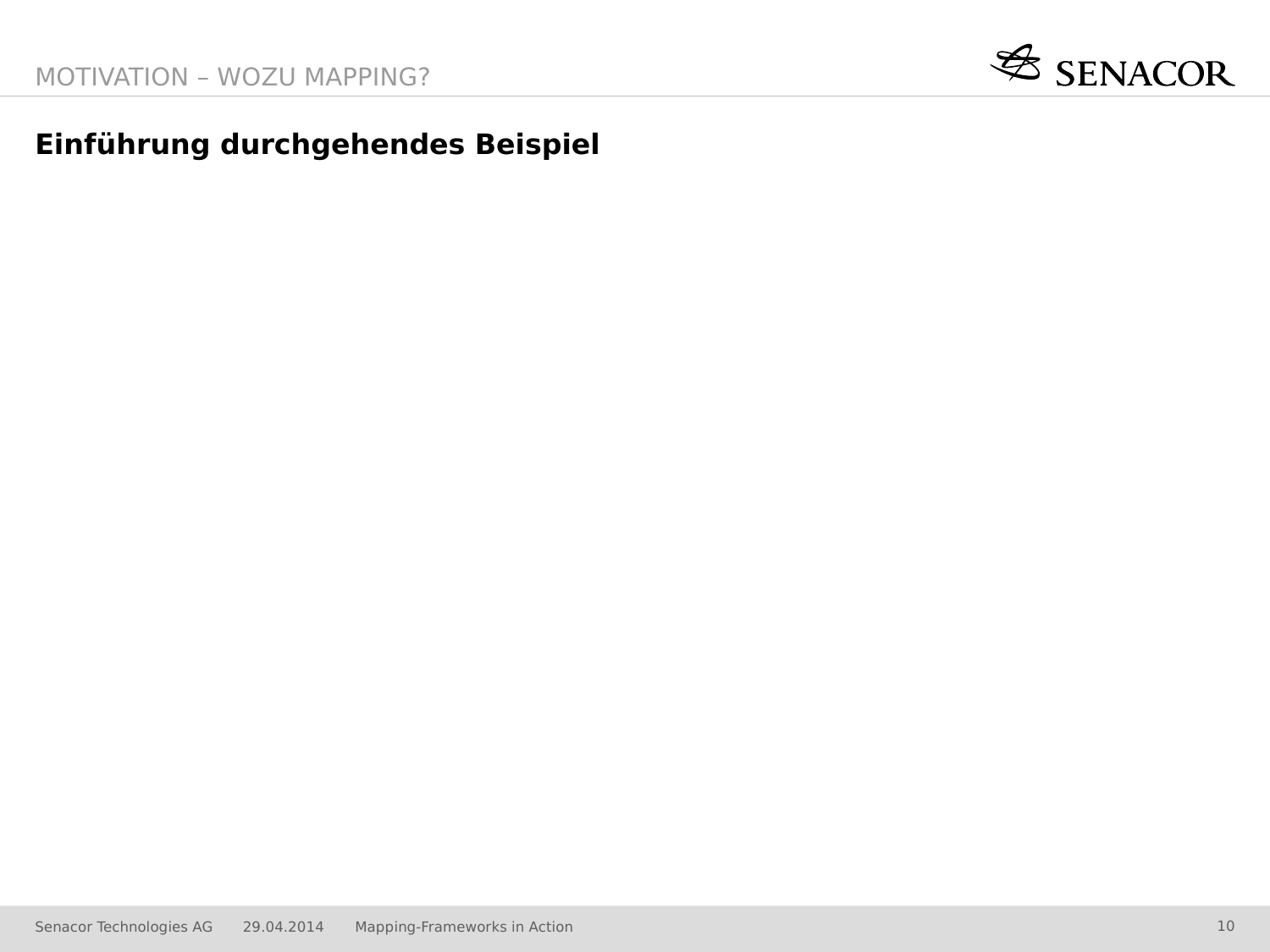

Motivation – Wozu Mapping?
# Einführung durchgehendes Beispiel

29.04.2014
Mapping-Frameworks in Action
10